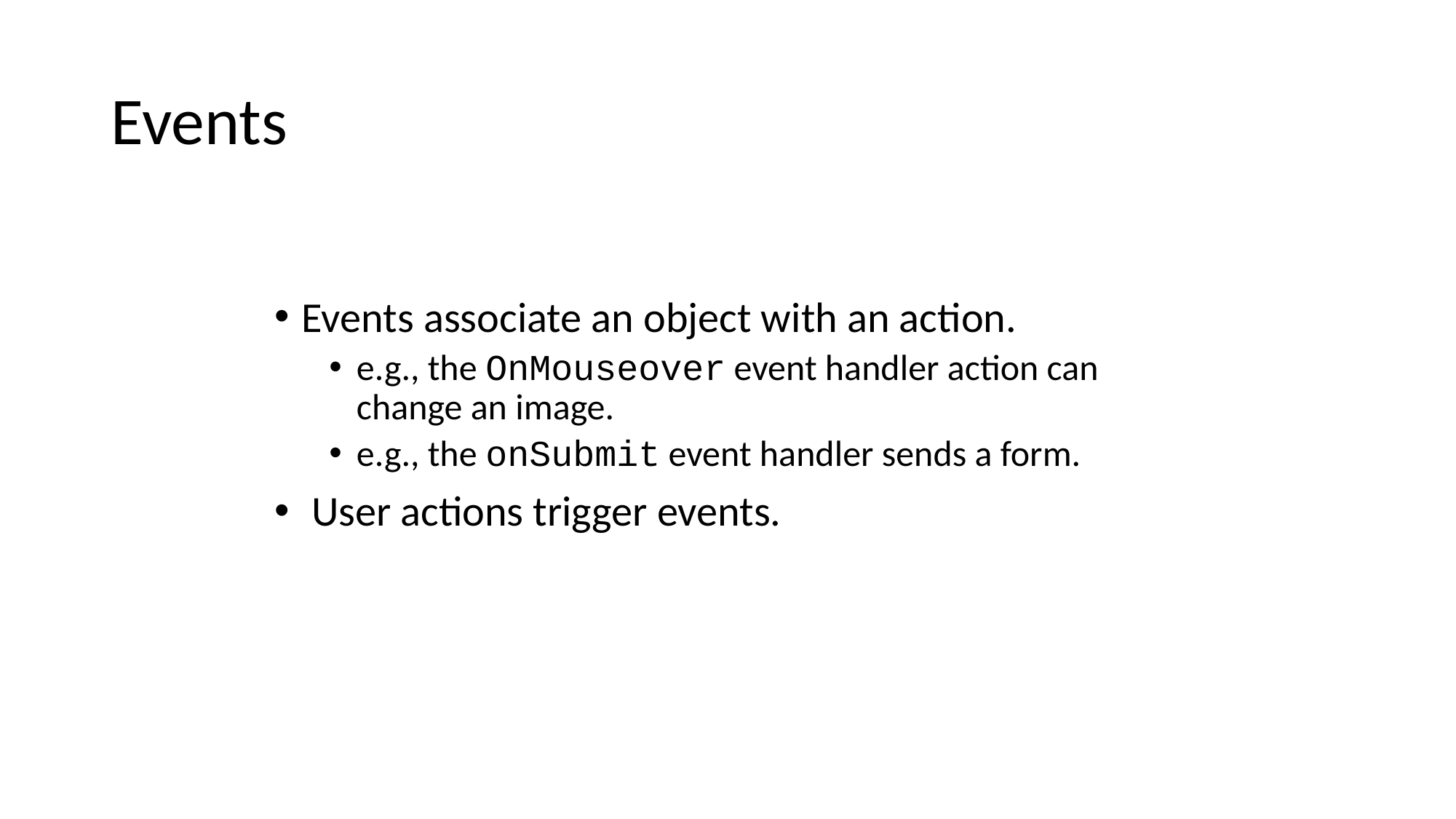

# Events
Events associate an object with an action.
e.g., the OnMouseover event handler action can change an image.
e.g., the onSubmit event handler sends a form.
 User actions trigger events.